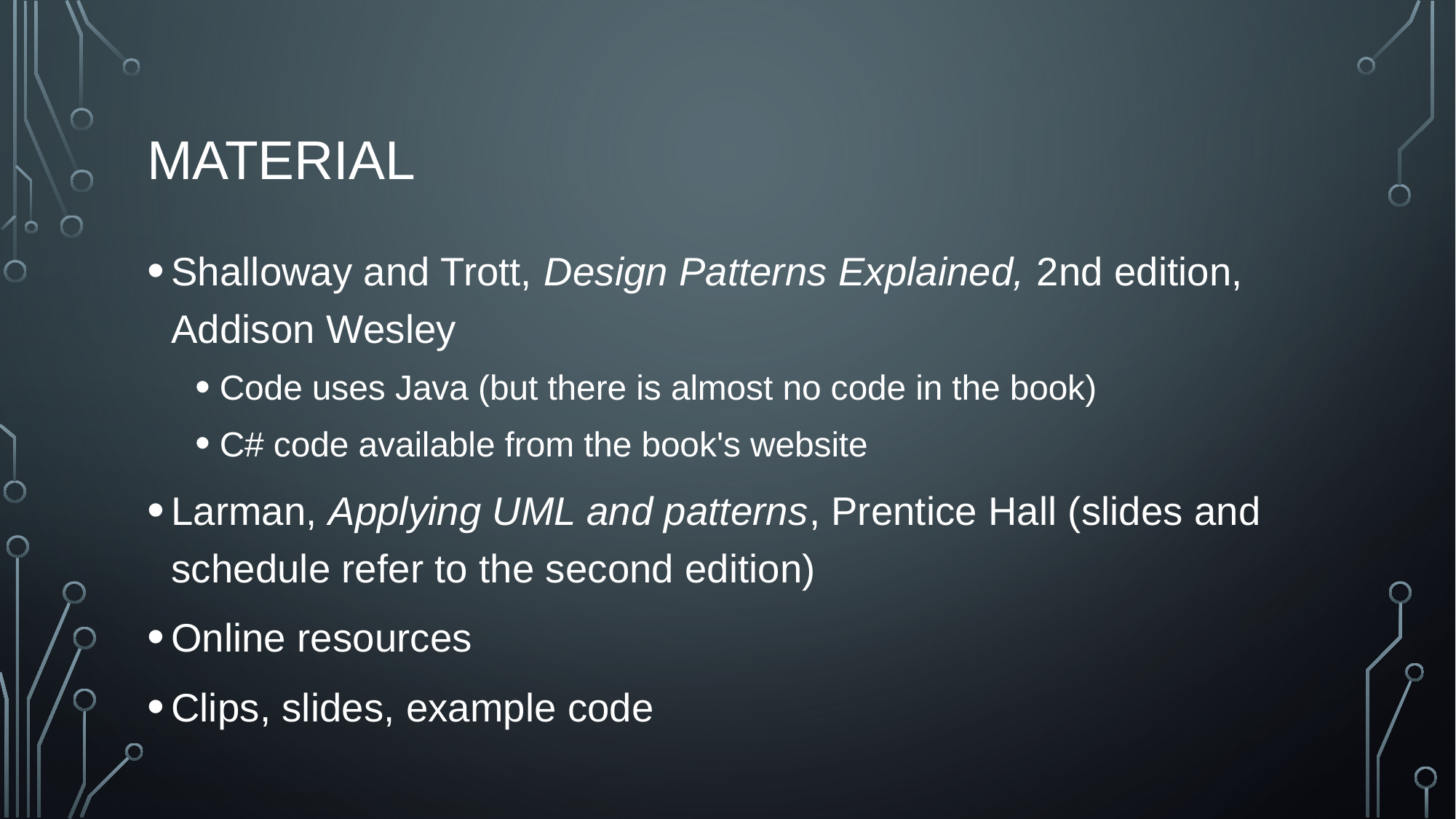

# MAterial
Shalloway and Trott, Design Patterns Explained, 2nd edition, Addison Wesley
Code uses Java (but there is almost no code in the book)
C# code available from the book's website
Larman, Applying UML and patterns, Prentice Hall (slides and schedule refer to the second edition)
Online resources
Clips, slides, example code